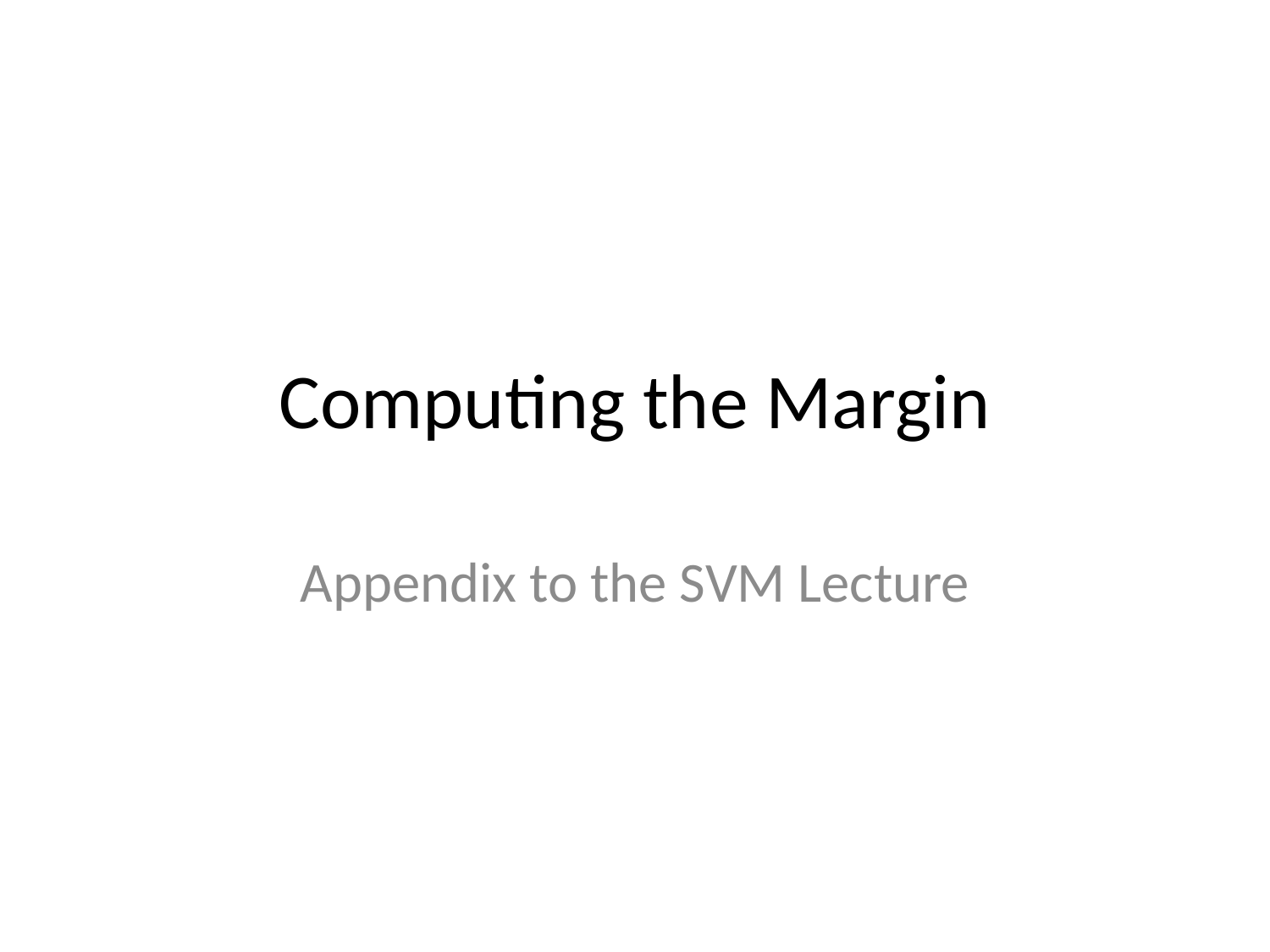

# Computing the Margin
Appendix to the SVM Lecture